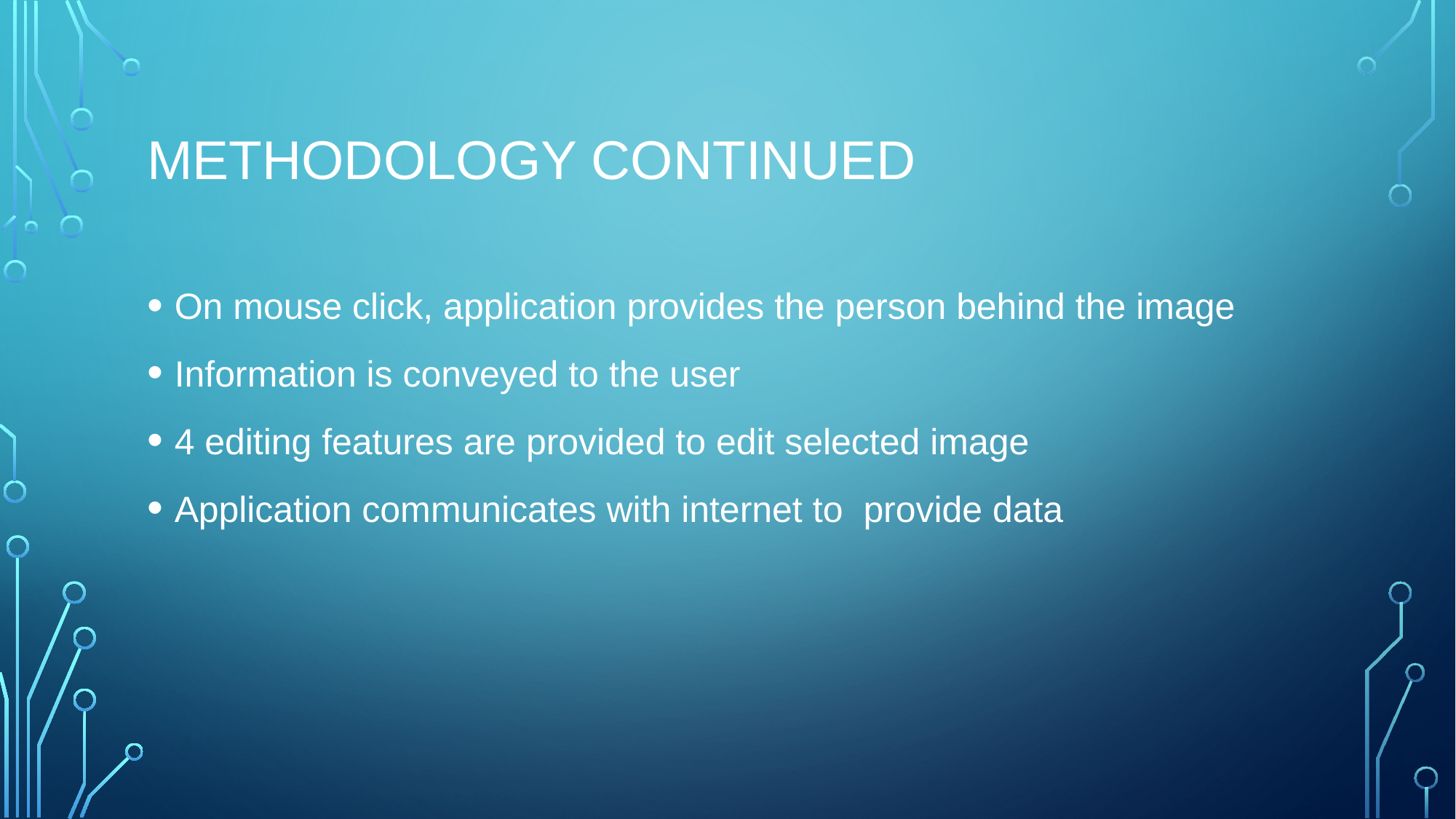

# Methodology continued
On mouse click, application provides the person behind the image
Information is conveyed to the user
4 editing features are provided to edit selected image
Application communicates with internet to  provide data